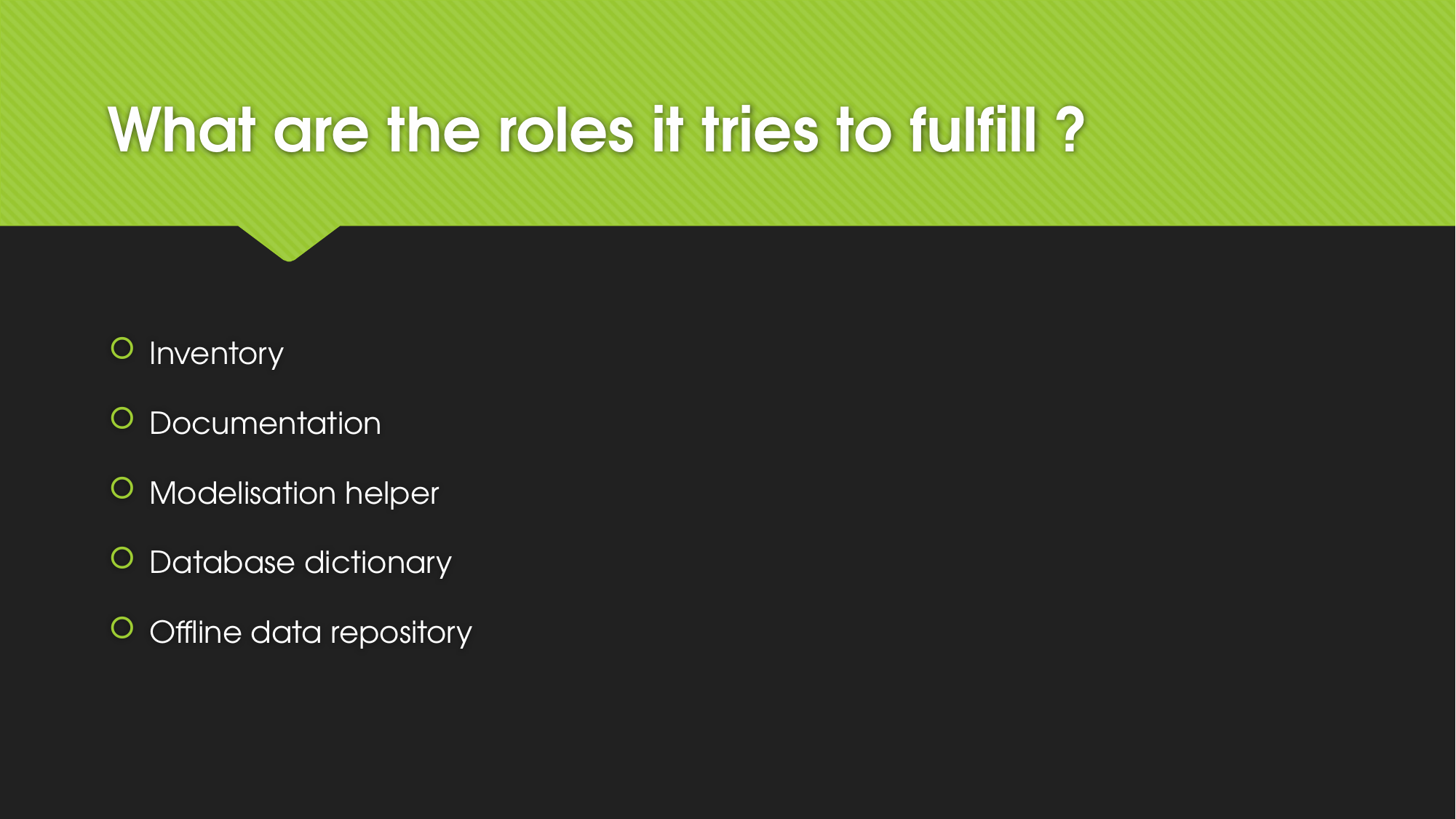

# What are the roles it tries to fulfill ?
Inventory
Documentation
Modelisation helper
Database dictionary
Offline data repository